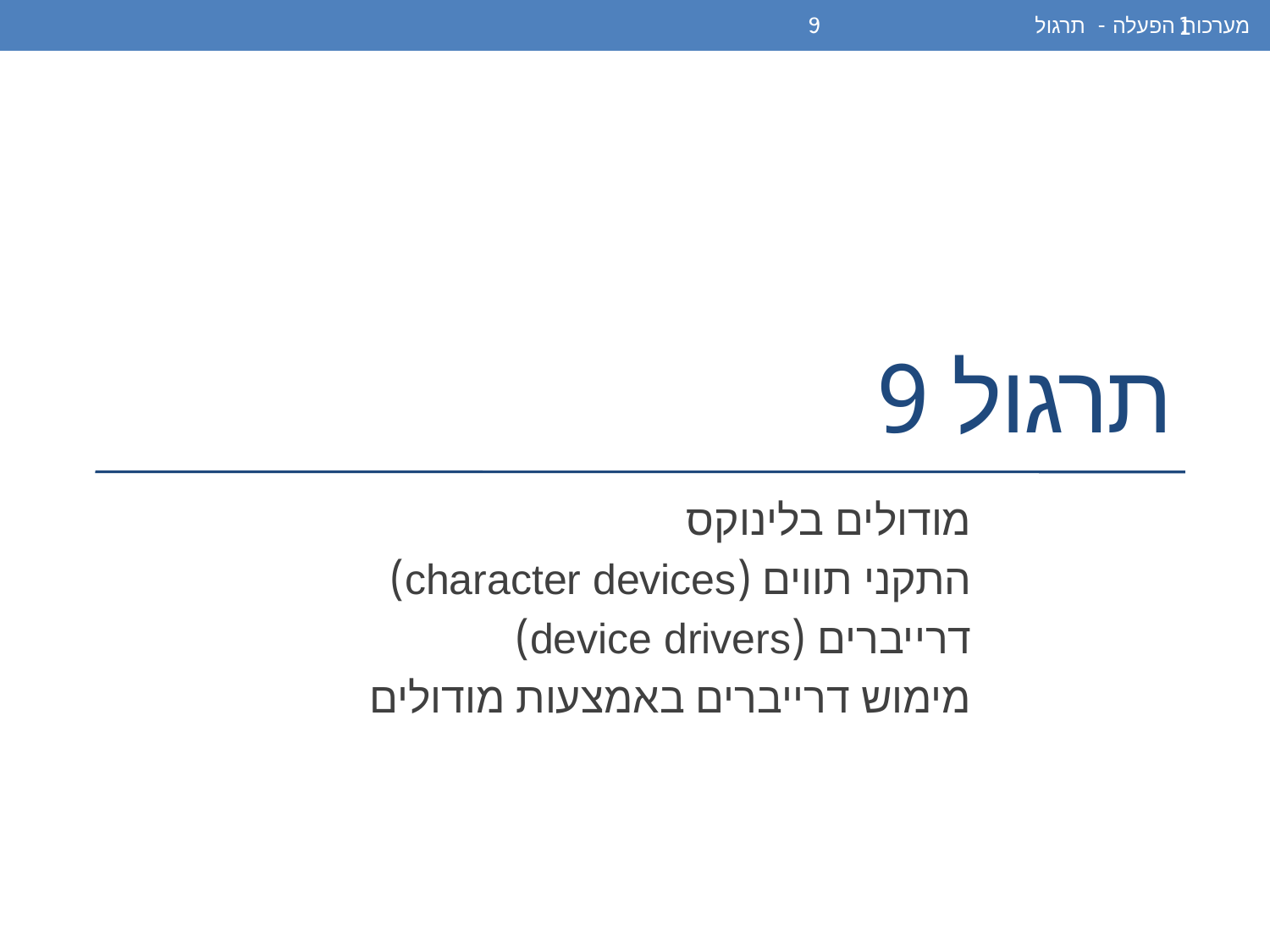

מערכות הפעלה - תרגול 9
1
# תרגול 9
מודולים בלינוקס
התקני תווים (character devices)
דרייברים (device drivers)
מימוש דרייברים באמצעות מודולים